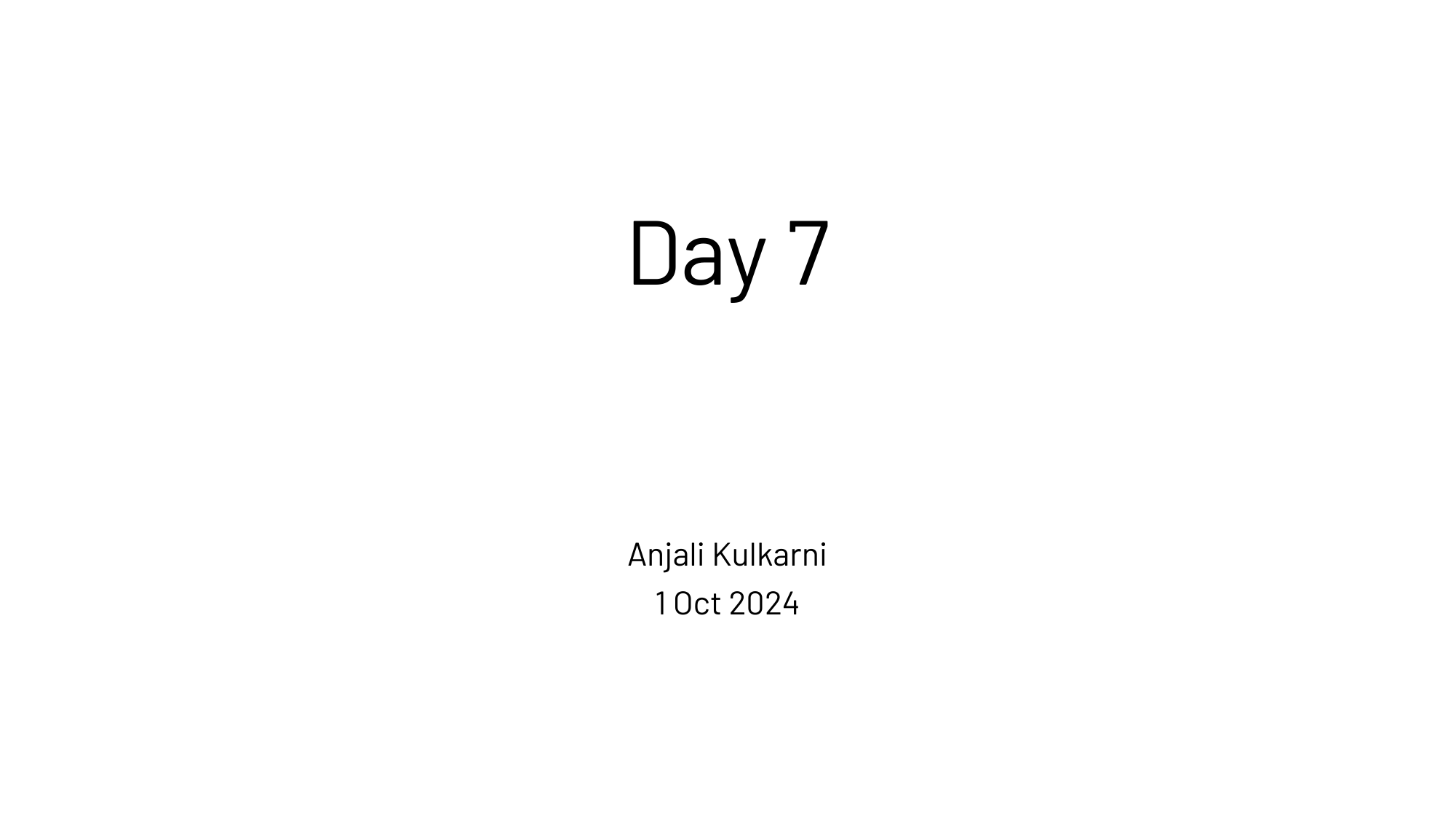

# Day 7

Anjali Kulkarni
1 Oct 2024